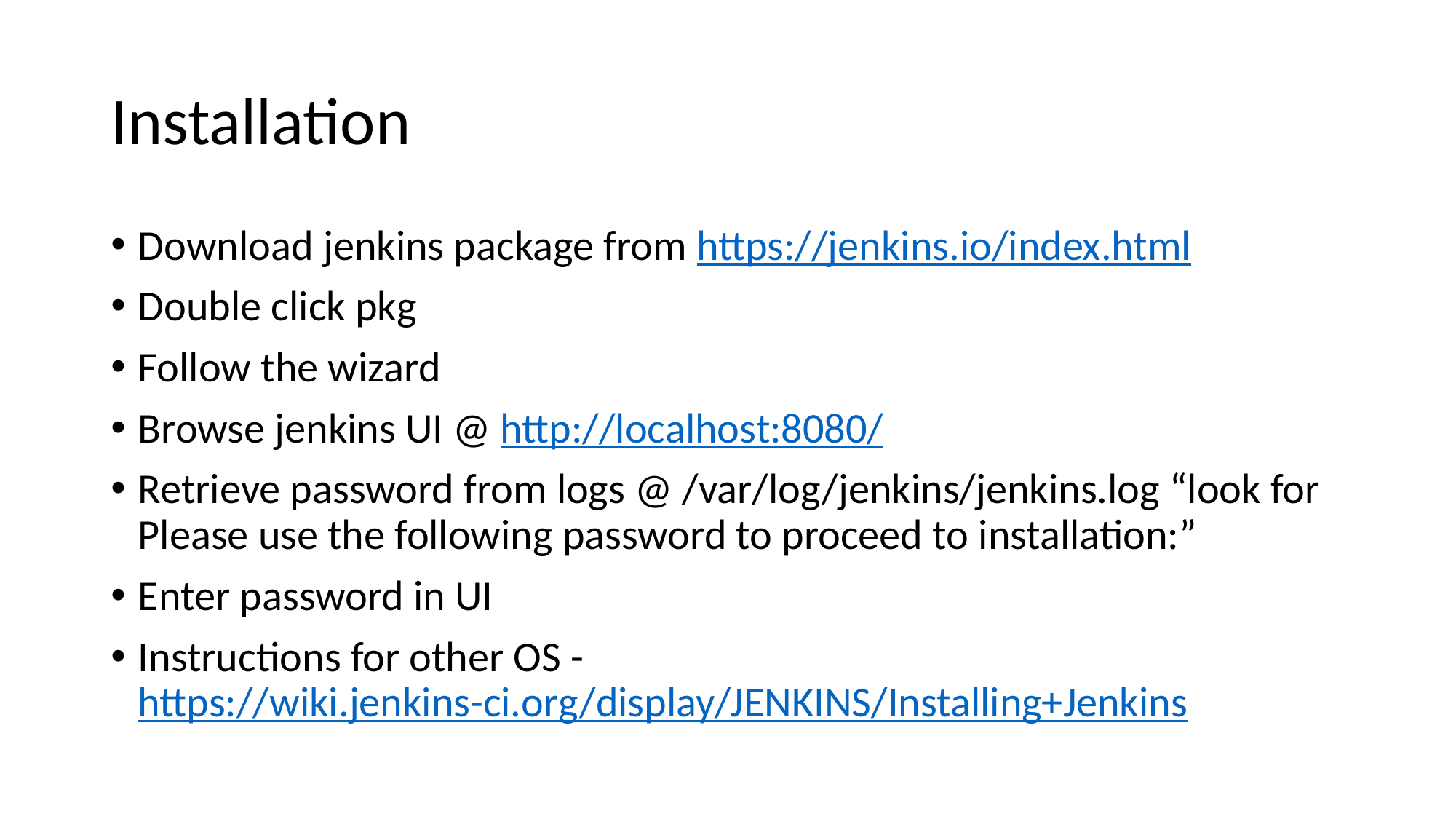

# Installation
Download jenkins package from https://jenkins.io/index.html
Double click pkg
Follow the wizard
Browse jenkins UI @ http://localhost:8080/
Retrieve password from logs @ /var/log/jenkins/jenkins.log “look for Please use the following password to proceed to installation:”
Enter password in UI
Instructions for other OS - https://wiki.jenkins-ci.org/display/JENKINS/Installing+Jenkins